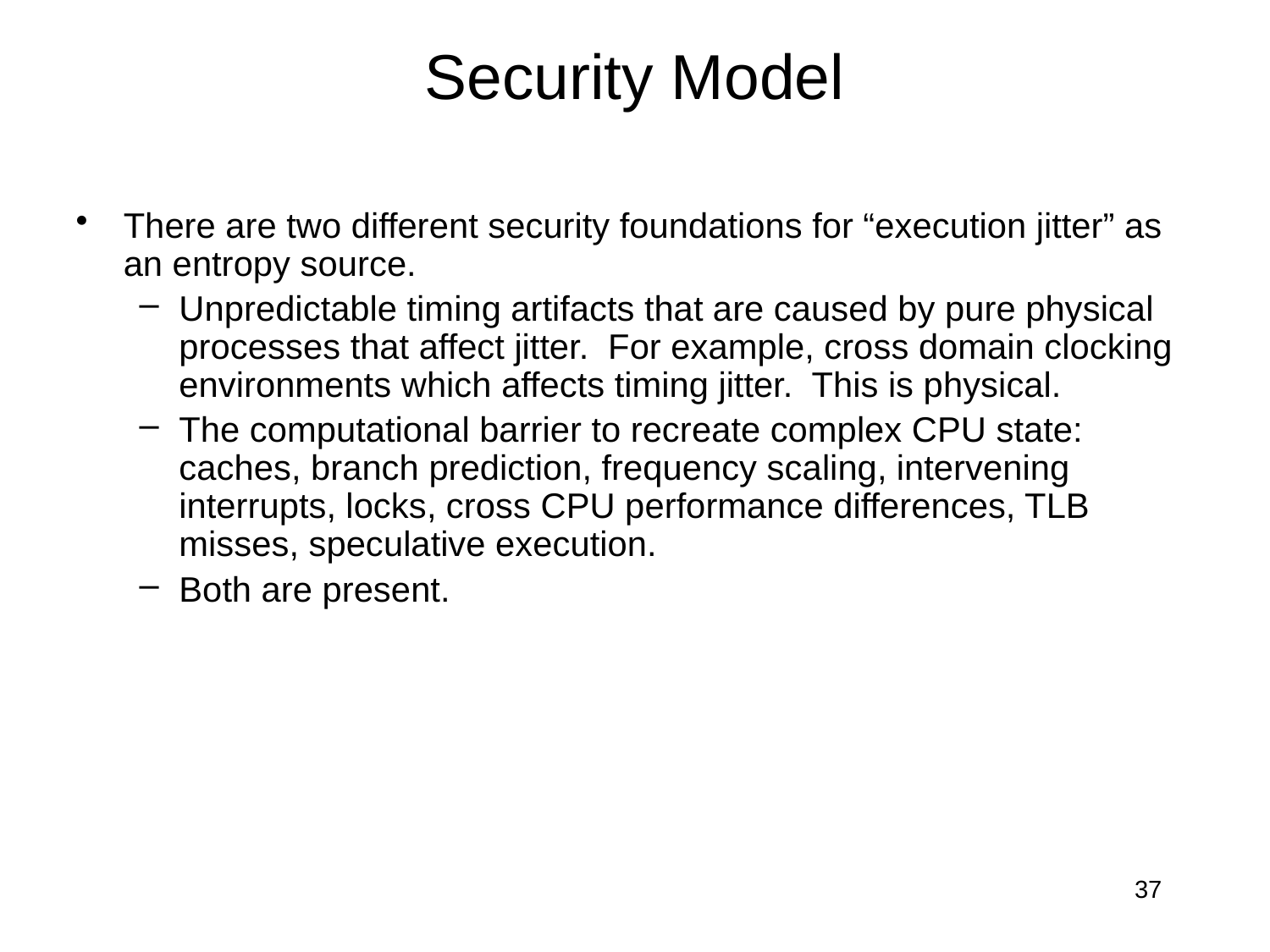

# Security Model
There are two different security foundations for “execution jitter” as an entropy source.
Unpredictable timing artifacts that are caused by pure physical processes that affect jitter.  For example, cross domain clocking environments which affects timing jitter.  This is physical.
The computational barrier to recreate complex CPU state: caches, branch prediction, frequency scaling, intervening interrupts, locks, cross CPU performance differences, TLB misses, speculative execution.
Both are present.
37